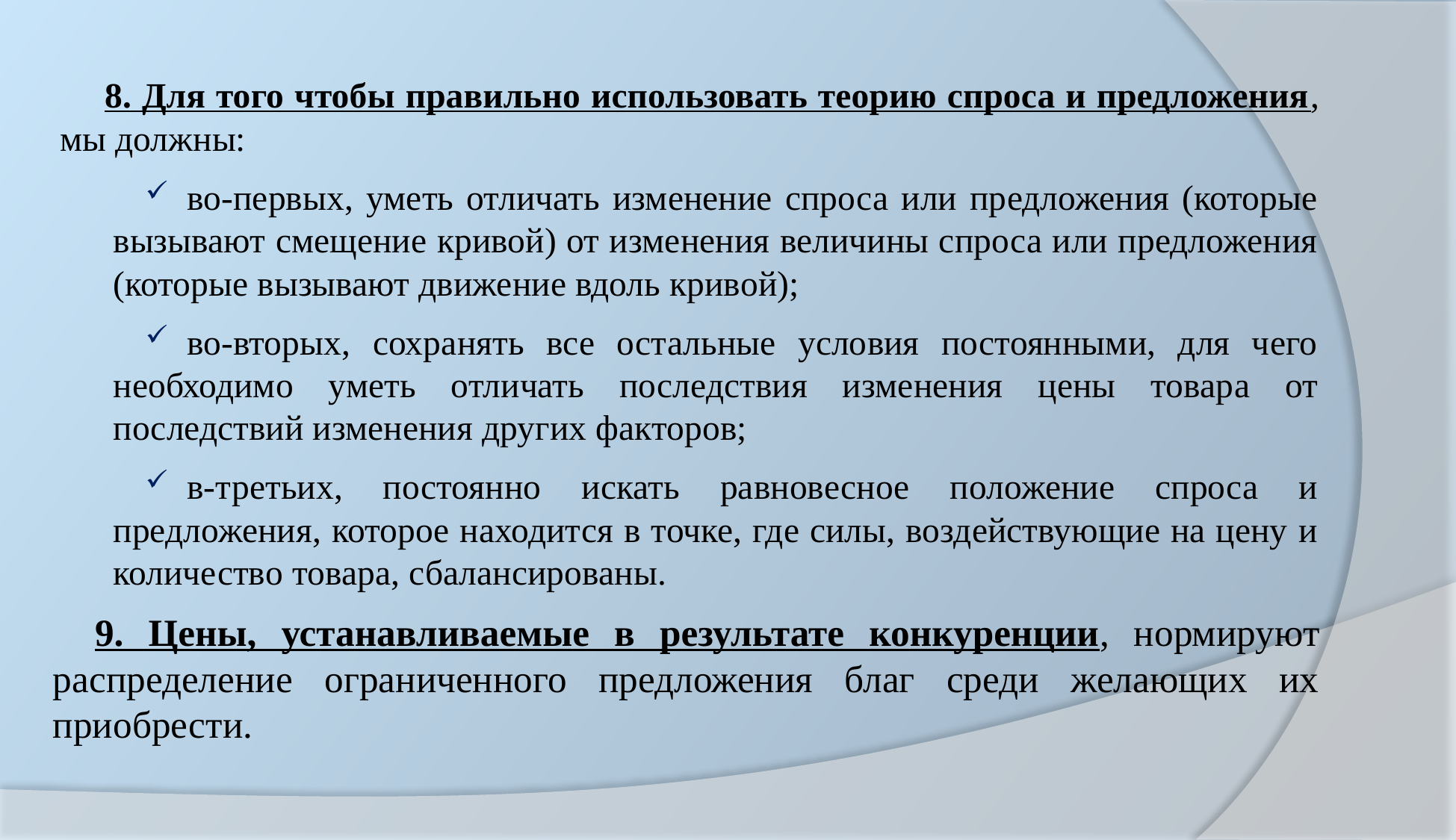

8. Для того чтобы правильно использовать теорию спроса и предложения, мы должны:
во-первых, уметь отличать изменение спроса или предложения (которые вызывают смещение кривой) от изменения величины спроса или предложения (которые вызывают движение вдоль кривой);
во-вторых, сохранять все остальные условия постоянными, для чего необходимо уметь отличать последствия изменения цены товара от последствий изменения других факторов;
в-третьих, постоянно искать равновесное положение спроса и предложения, которое находится в точке, где силы, воздействующие на цену и количество товара, сбалансированы.
9. Цены, устанавливаемые в результате конкуренции, нормируют распределение ограниченного предложения благ среди желающих их приобрести.